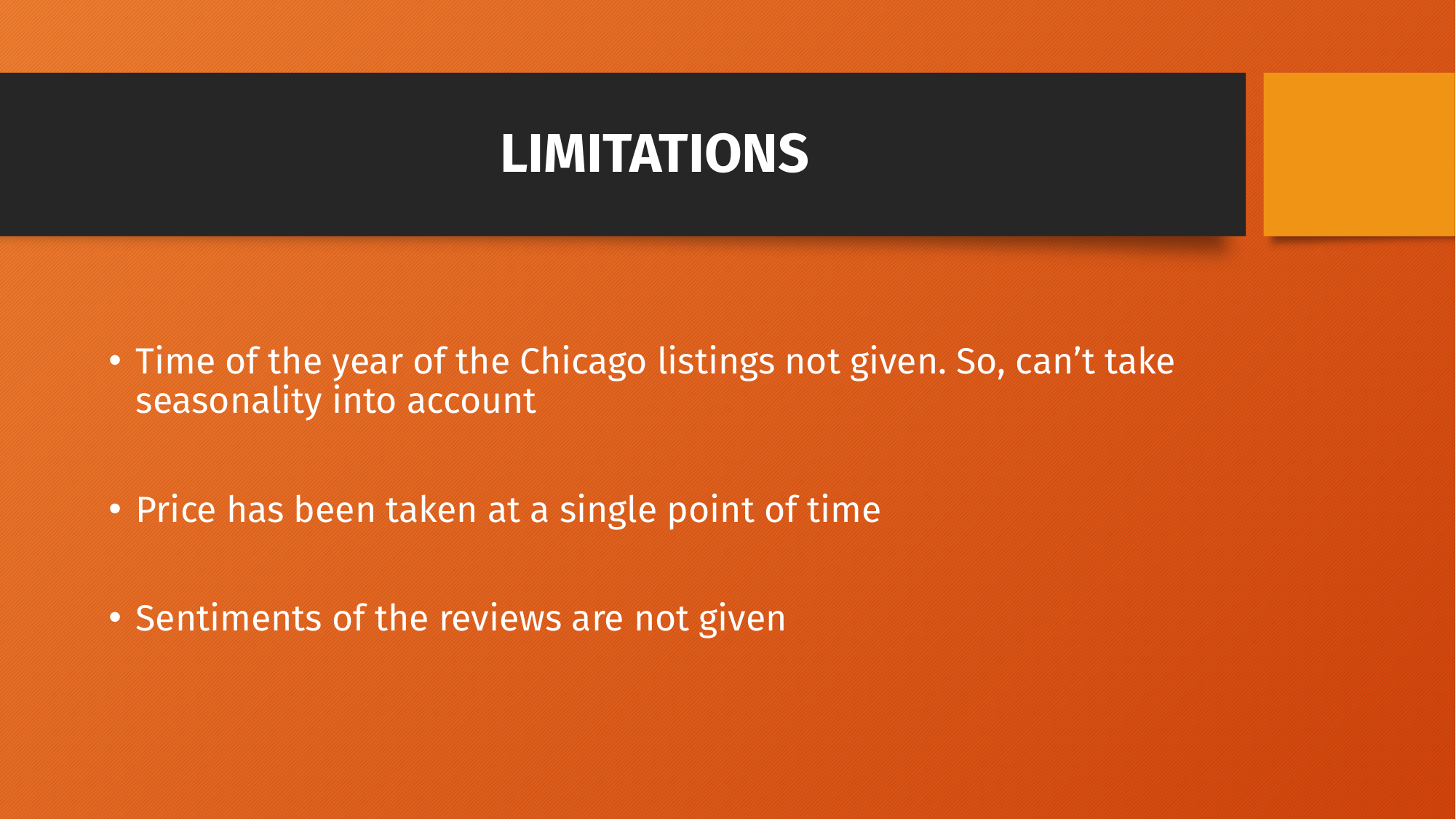

# LIMITATIONS
Time of the year of the Chicago listings not given. So, can’t take seasonality into account

Price has been taken at a single point of time

Sentiments of the reviews are not given